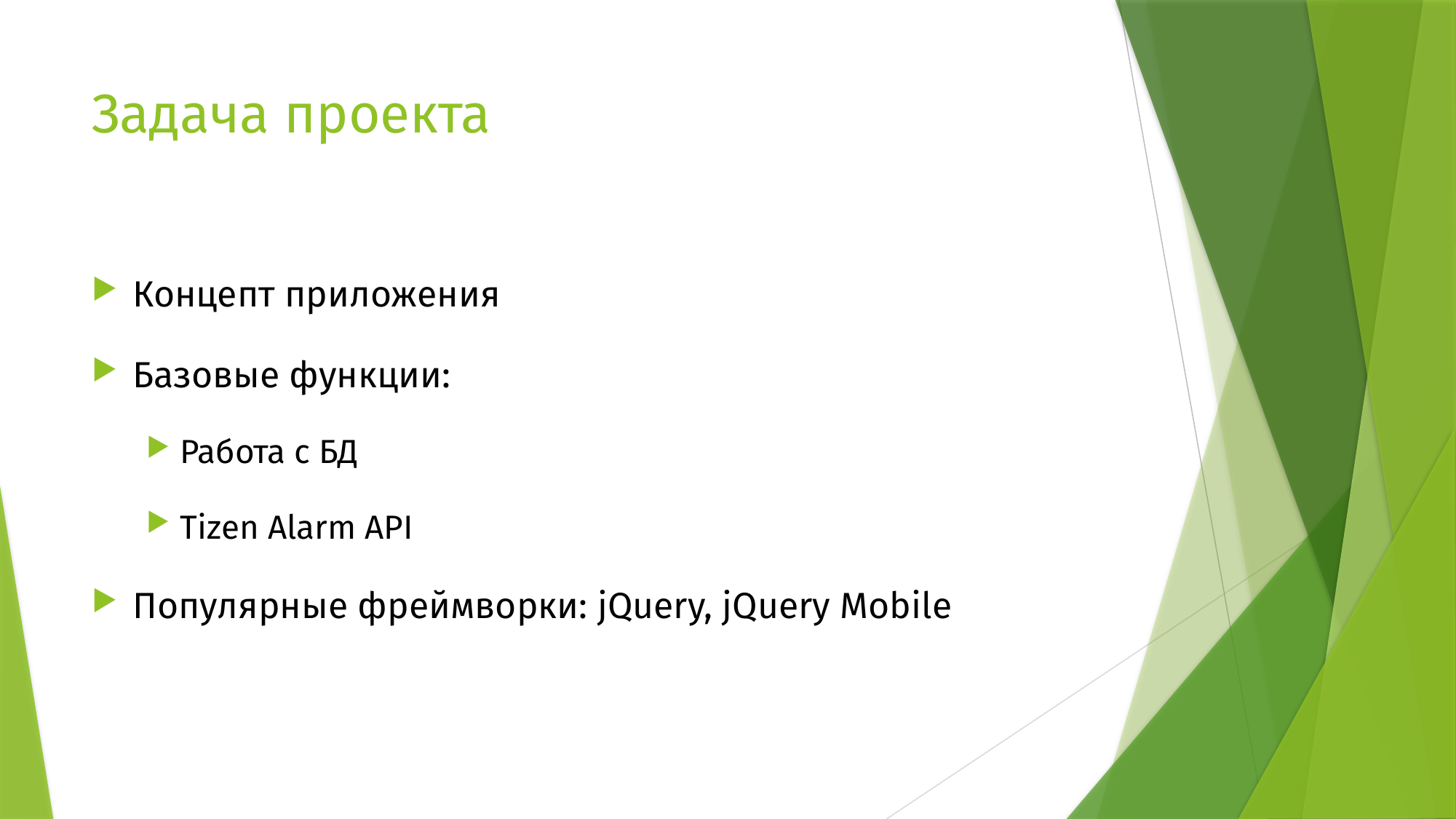

# Задача проекта
Концепт приложения
Базовые функции:
Работа с БД
Tizen Alarm API
Популярные фреймворки: jQuery, jQuery Mobile